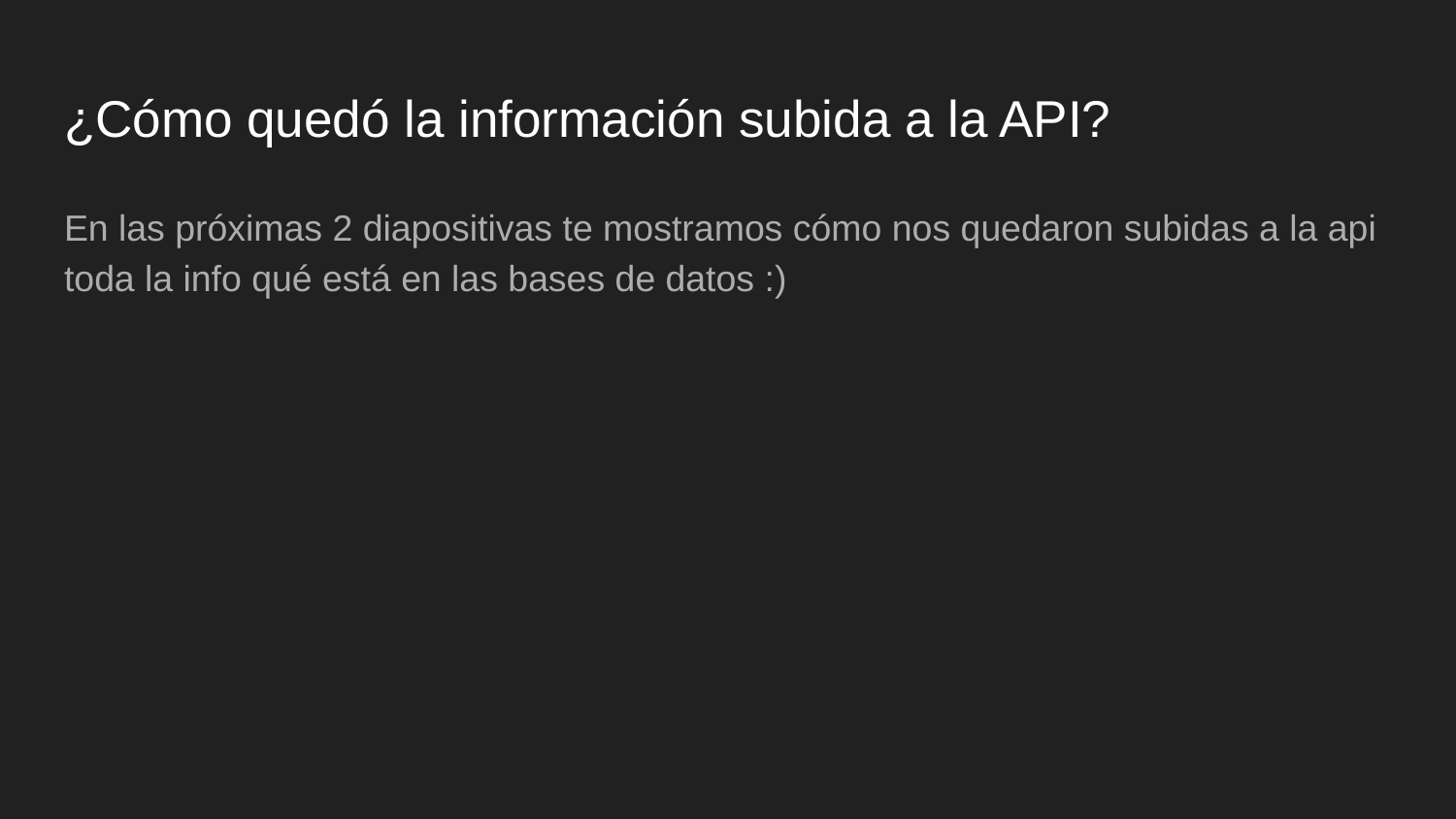

# ¿Cómo quedó la información subida a la API?
En las próximas 2 diapositivas te mostramos cómo nos quedaron subidas a la api toda la info qué está en las bases de datos :)